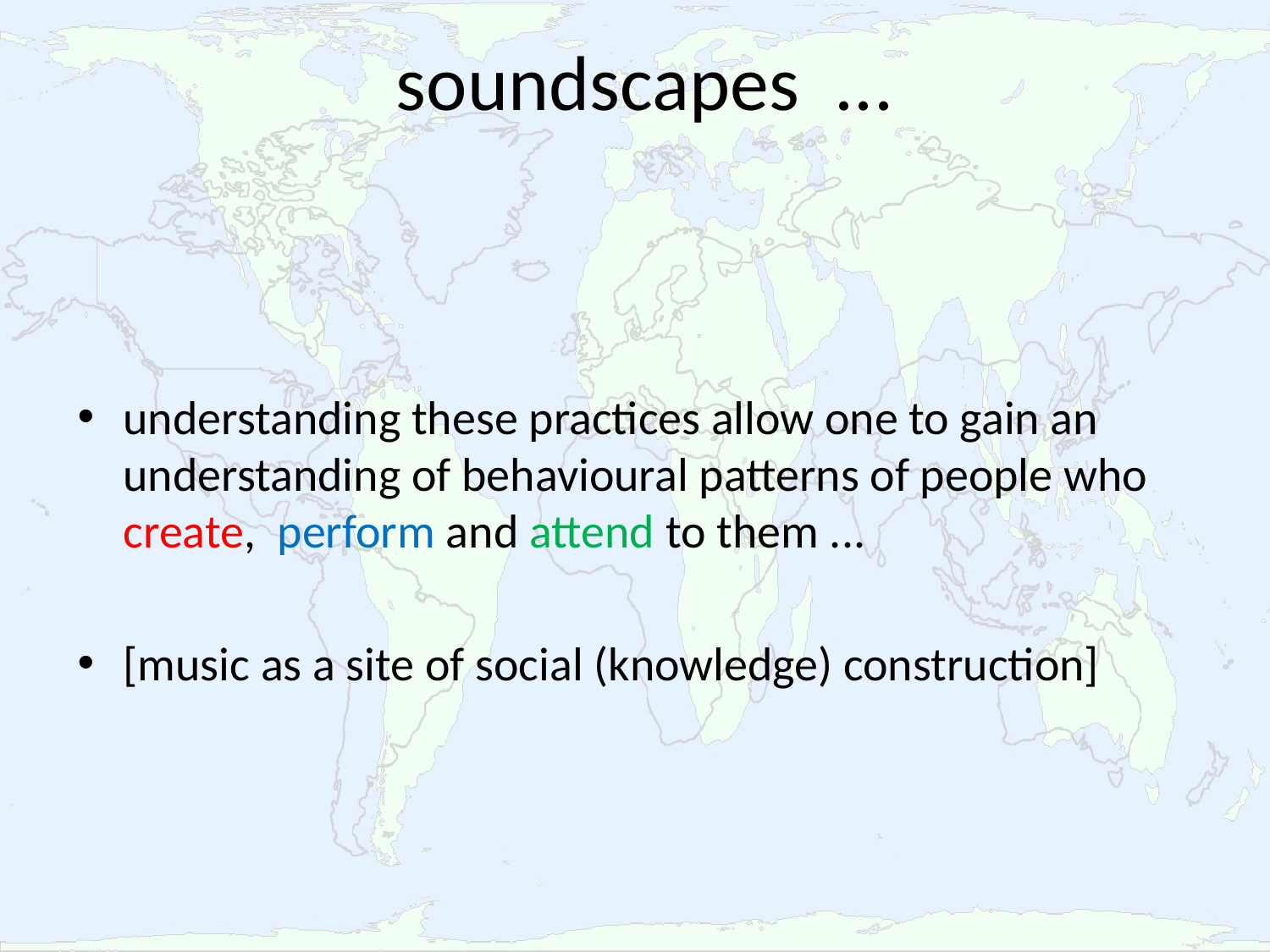

# soundscapes  ...

understanding these practices allow one to gain an understanding of behavioural patterns of people who  create,  perform and attend to them ...

[music as a site of social (knowledge) construction]